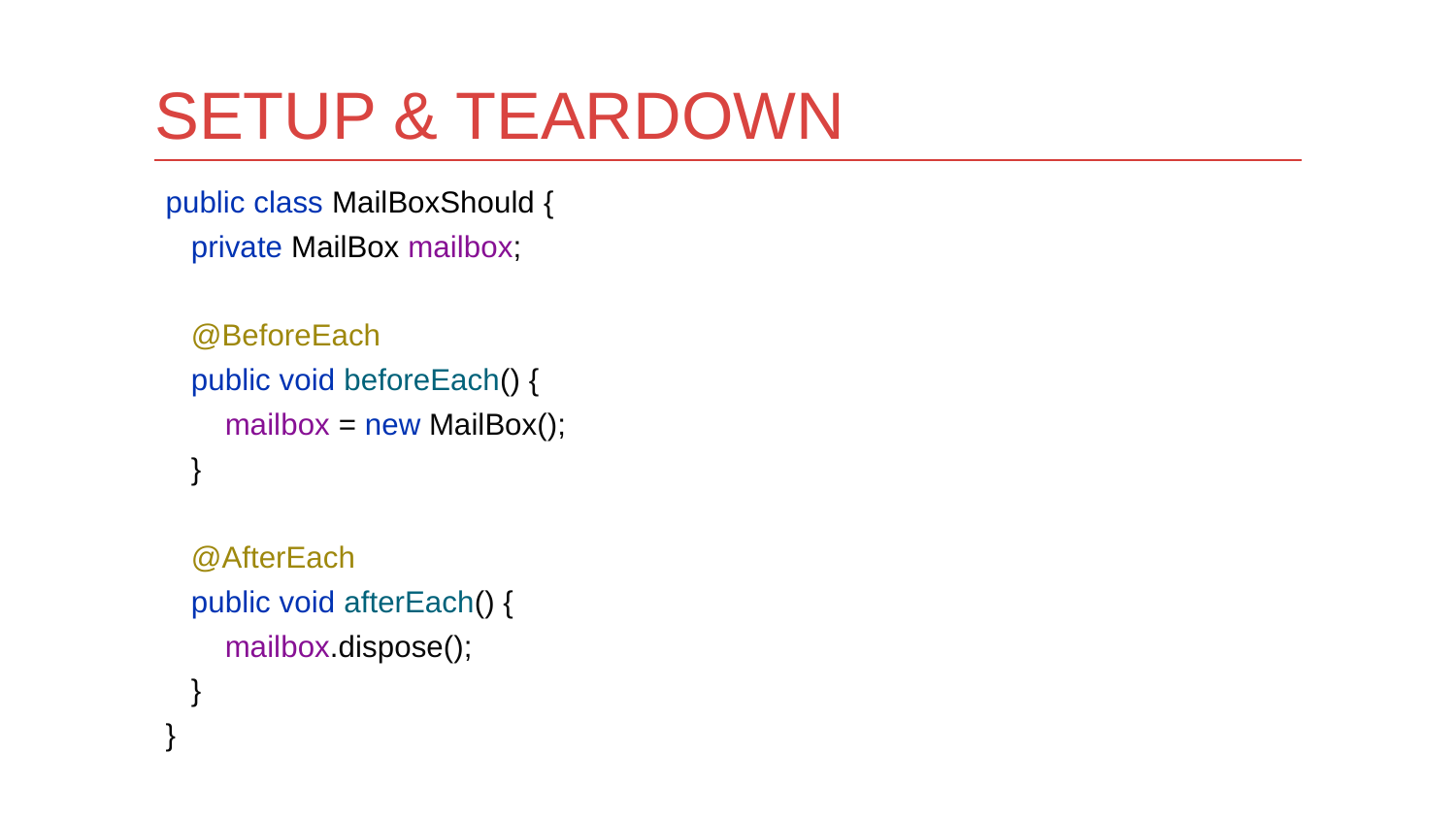

# SETUP & TEARDOWN
public class MailBoxShould {
   private MailBox mailbox;

   @BeforeEach
   public void beforeEach() {
       mailbox = new MailBox();
   }

   @AfterEach
   public void afterEach() {
       mailbox.dispose();
   }
}